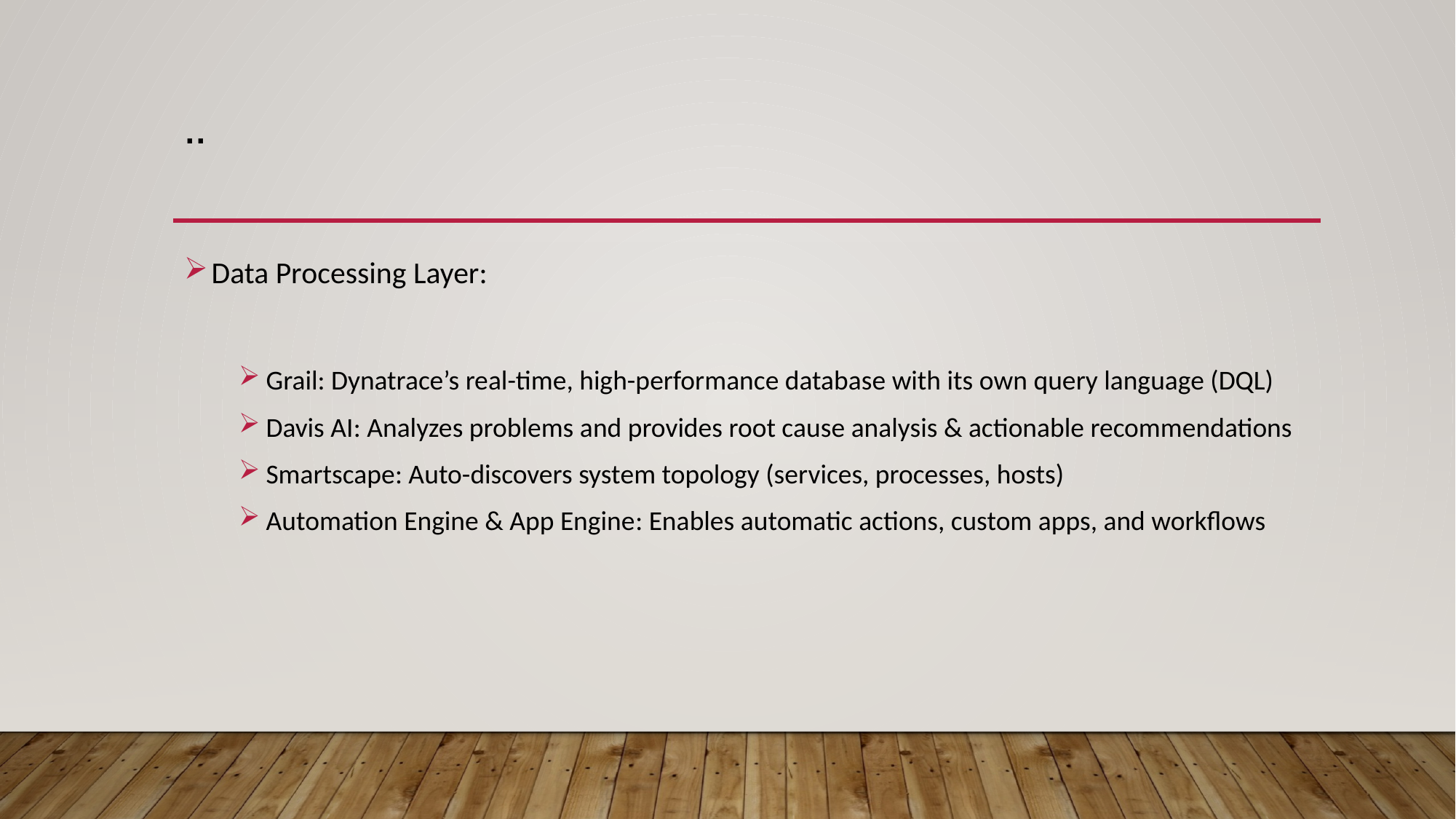

# ..
Data Processing Layer:

Grail: Dynatrace’s real-time, high-performance database with its own query language (DQL)
Davis AI: Analyzes problems and provides root cause analysis & actionable recommendations
Smartscape: Auto-discovers system topology (services, processes, hosts)
Automation Engine & App Engine: Enables automatic actions, custom apps, and workflows